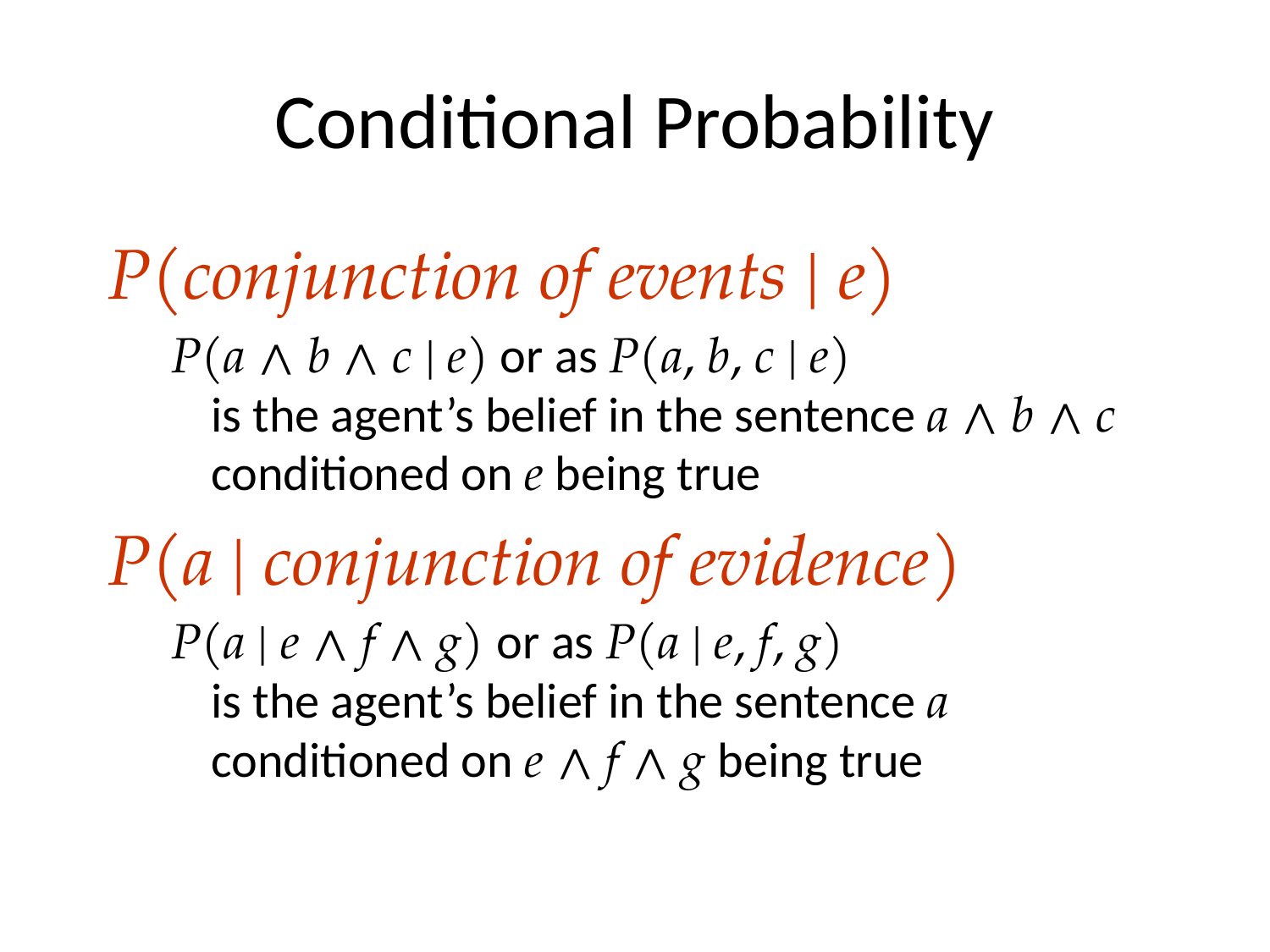

# Conditional Probability
P(conjunction of events | e)
P(a ∧ b ∧ c | e) or as P(a, b, c | e)
is the agent’s belief in the sentence a ∧ b ∧ c conditioned on e being true
P(a | conjunction of evidence)
P(a | e ∧ f ∧ g) or as P(a | e, f, g)
is the agent’s belief in the sentence a conditioned on e ∧ f ∧ g being true